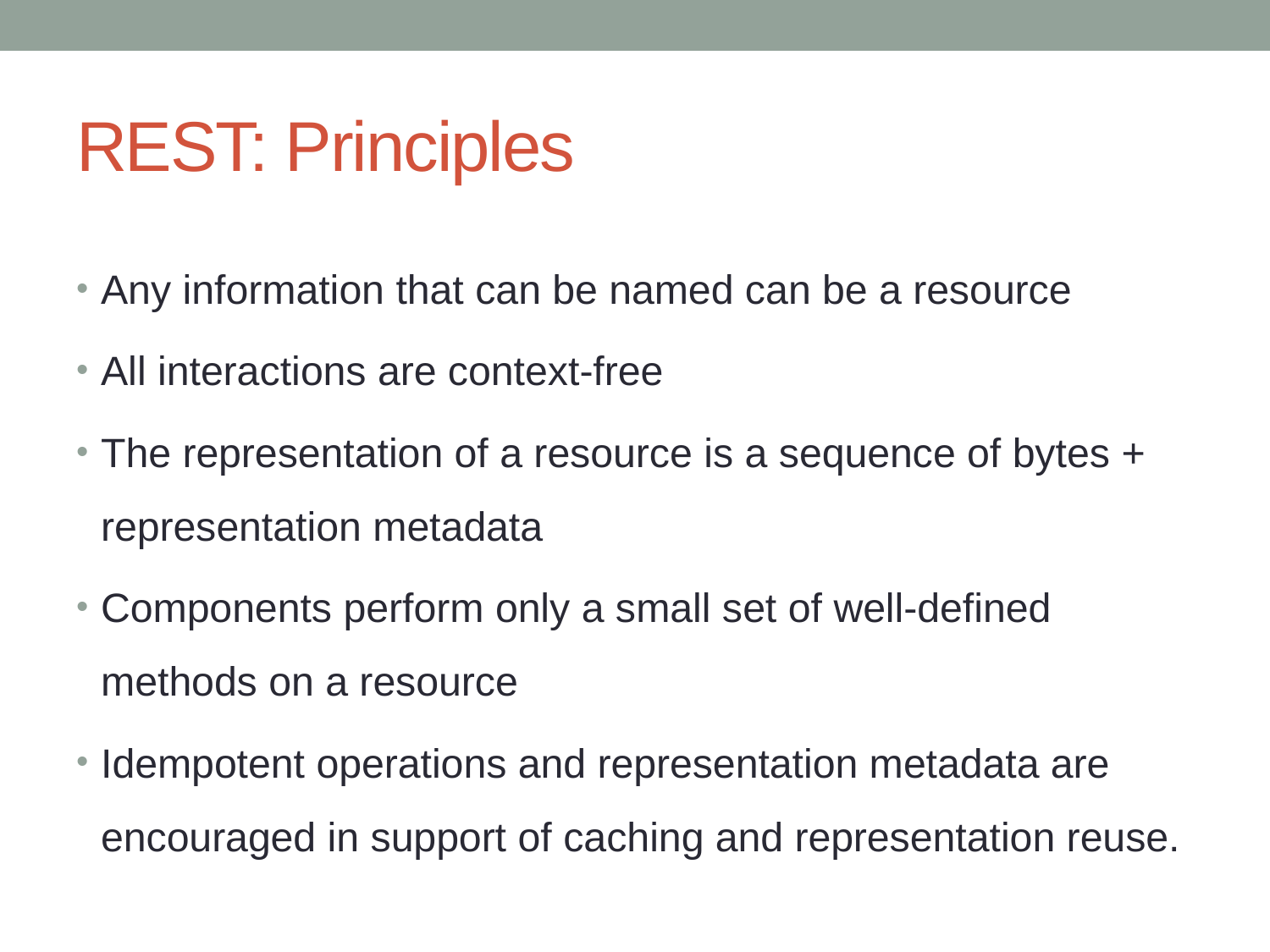

# REST: Principles
Any information that can be named can be a resource
All interactions are context-free
The representation of a resource is a sequence of bytes + representation metadata
Components perform only a small set of well-defined methods on a resource
Idempotent operations and representation metadata are encouraged in support of caching and representation reuse.